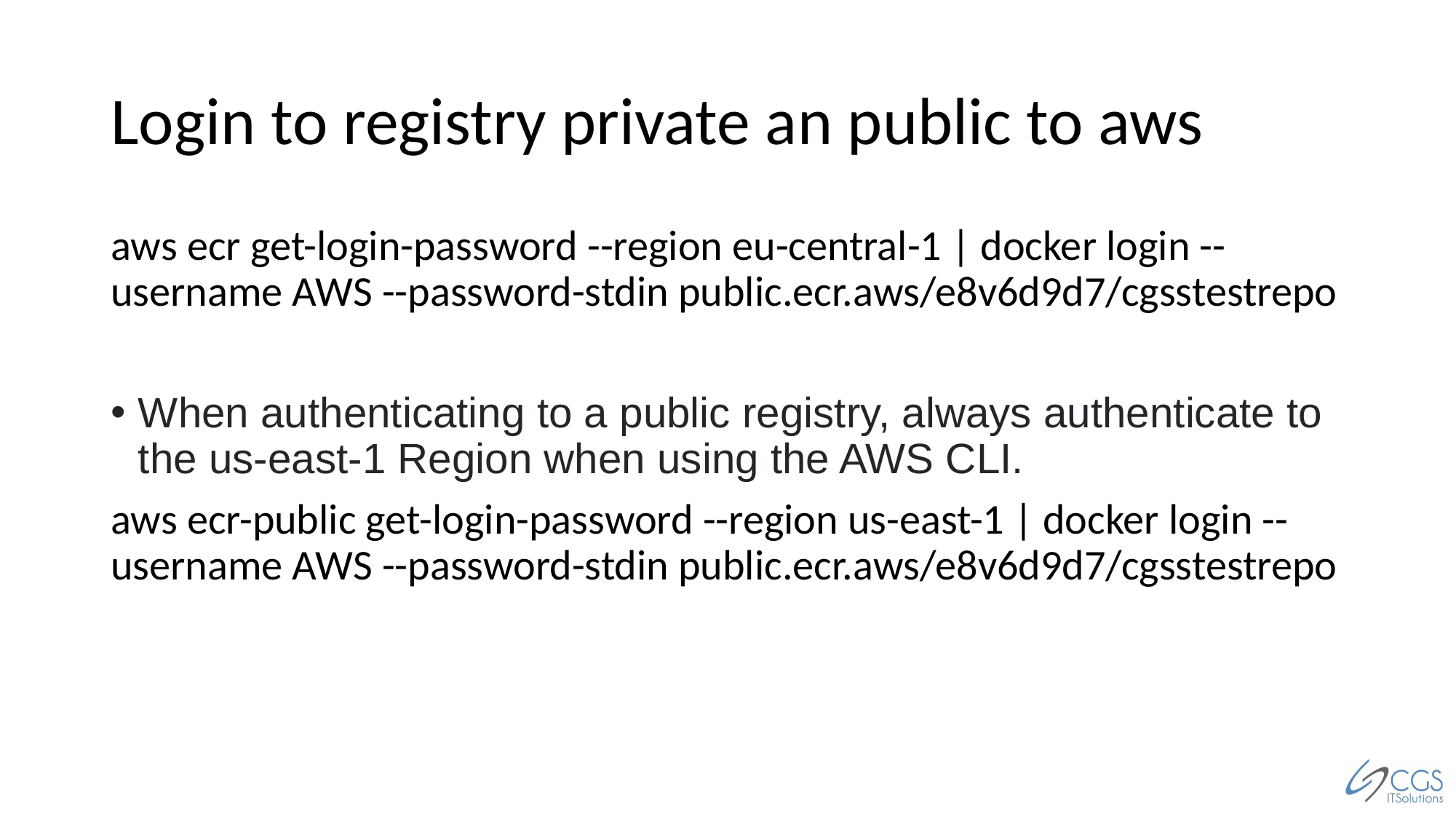

# Login to registry private an public to aws
aws ecr get-login-password --region eu-central-1 | docker login --username AWS --password-stdin public.ecr.aws/e8v6d9d7/cgsstestrepo

When authenticating to a public registry, always authenticate to the us-east-1 Region when using the AWS CLI.
aws ecr-public get-login-password --region us-east-1 | docker login --username AWS --password-stdin public.ecr.aws/e8v6d9d7/cgsstestrepo